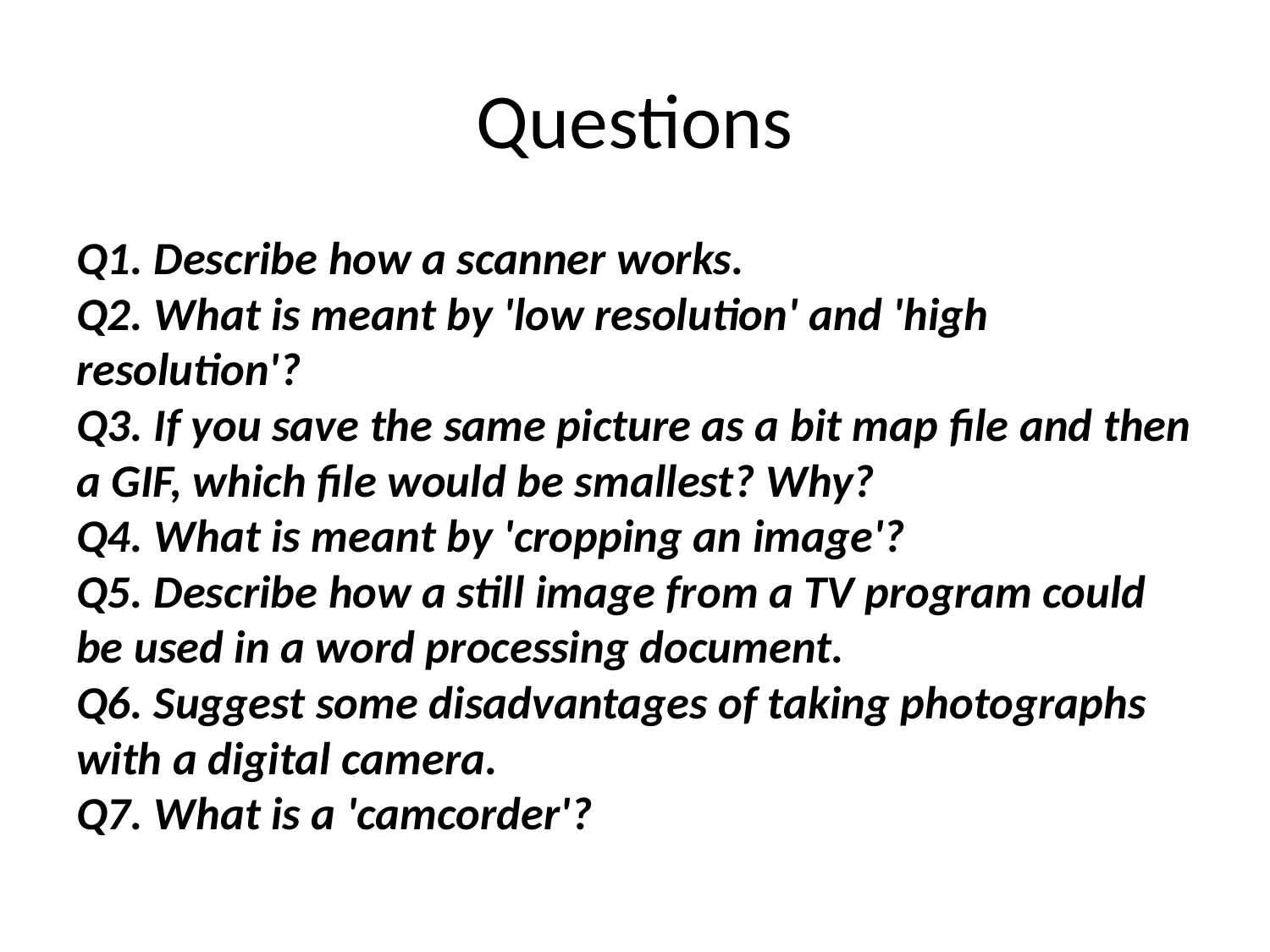

# Questions
Q1. Describe how a scanner works.
Q2. What is meant by 'low resolution' and 'high resolution'?
Q3. If you save the same picture as a bit map file and then a GIF, which file would be smallest? Why?
Q4. What is meant by 'cropping an image'?
Q5. Describe how a still image from a TV program could be used in a word processing document.
Q6. Suggest some disadvantages of taking photographs with a digital camera.
Q7. What is a 'camcorder'?